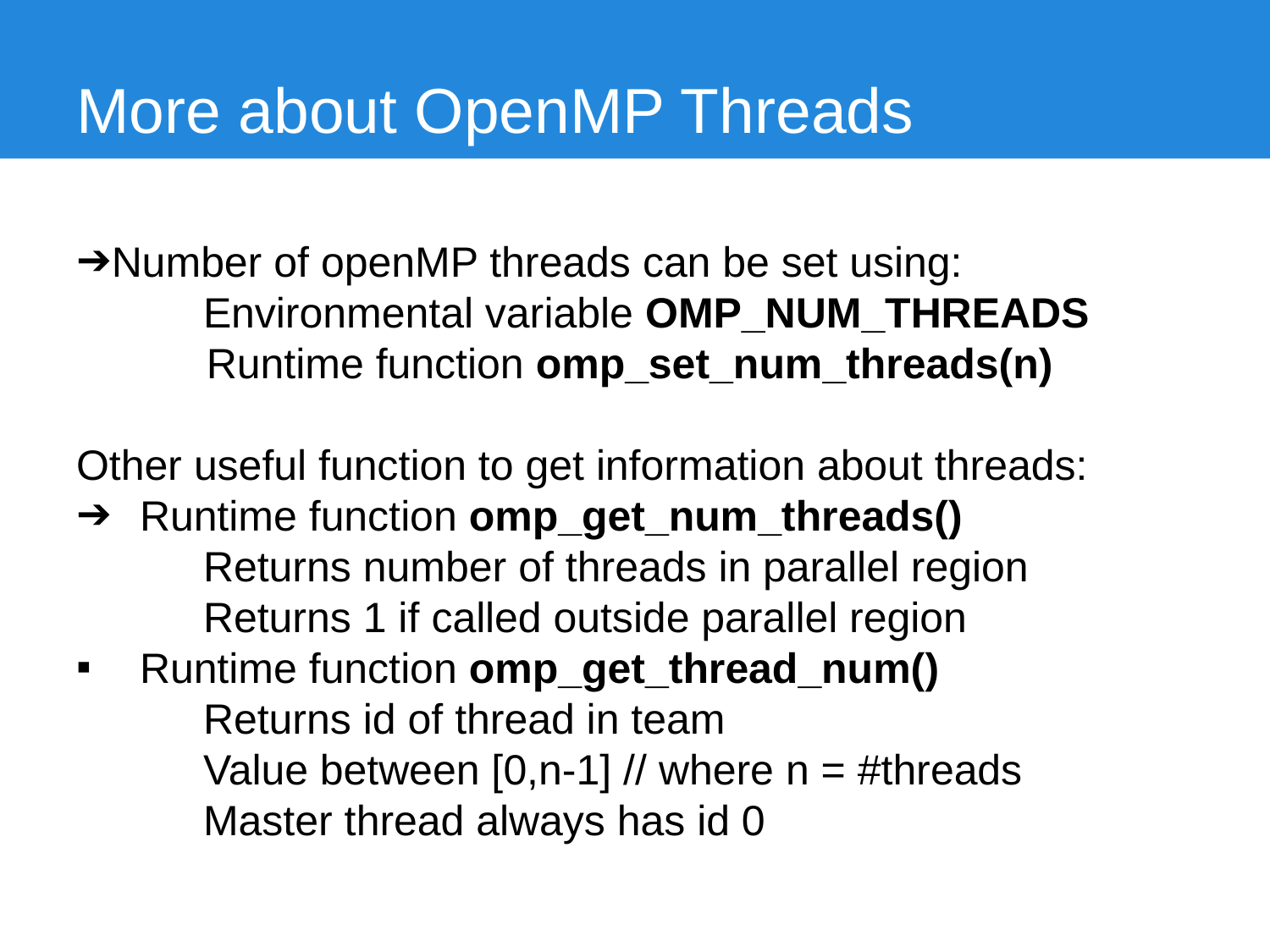

# More about OpenMP Threads
Number of openMP threads can be set using:                             	Environmental variable OMP_NUM_THREADS
           Runtime function omp_set_num_threads(n)

Other useful function to get information about threads:
Runtime function omp_get_num_threads()
      	Returns number of threads in parallel region
      	Returns 1 if called outside parallel region
Runtime function omp_get_thread_num()
      	Returns id of thread in team
      	Value between [0,n-1] // where n = #threads
      	Master thread always has id 0